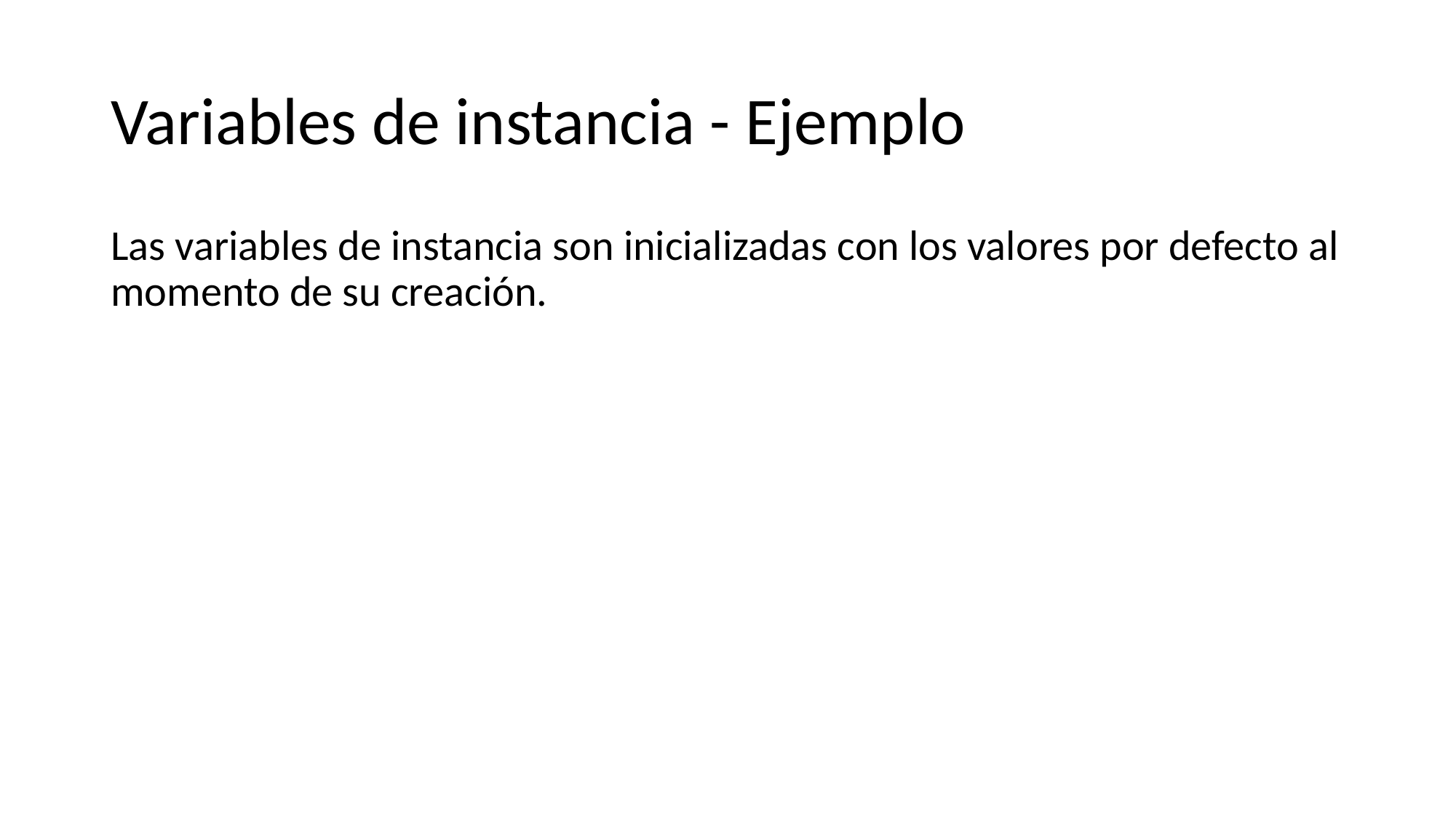

# Variables de instancia - Ejemplo
Las variables de instancia son inicializadas con los valores por defecto al momento de su creación.